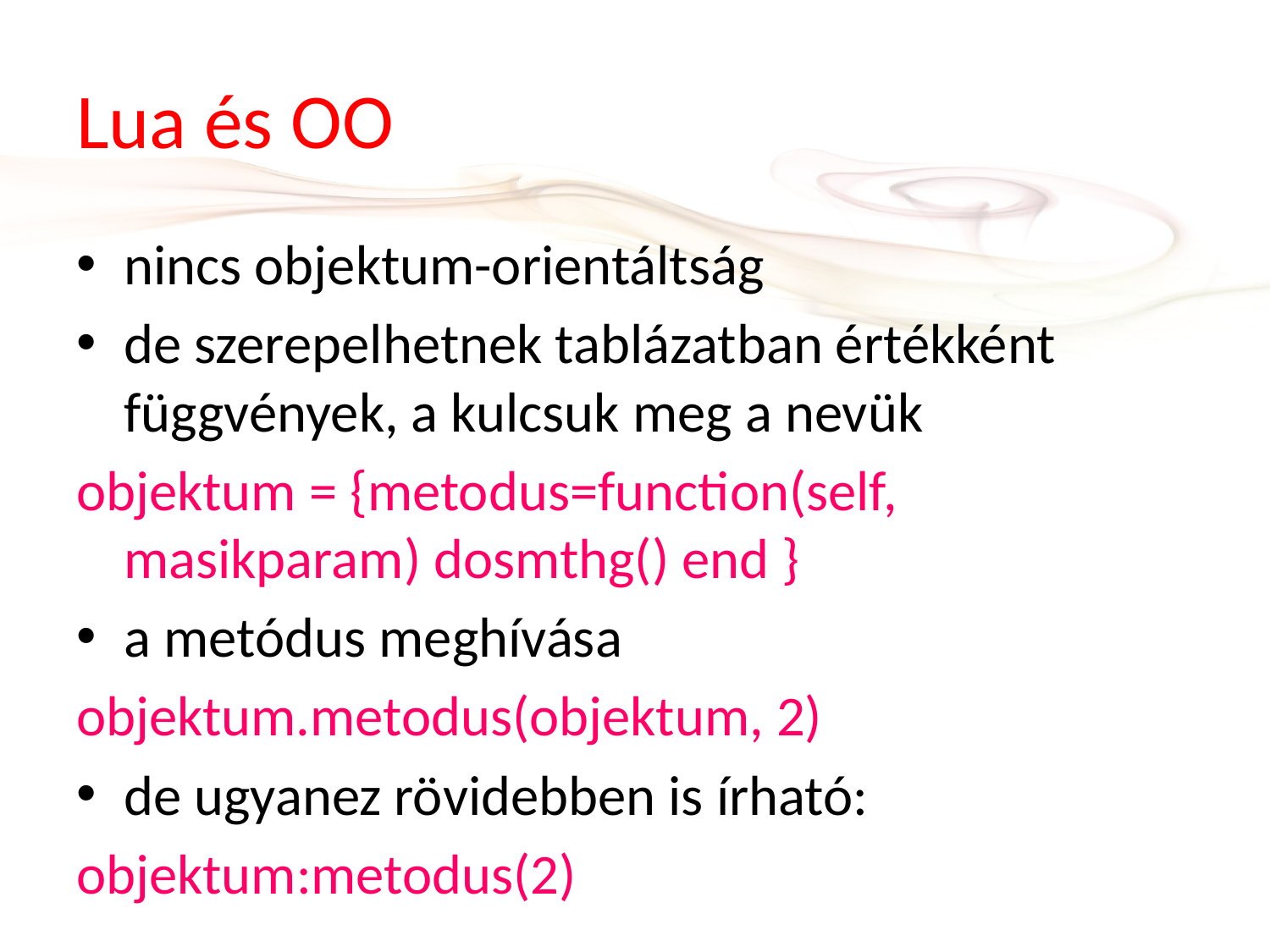

# Lua és OO
nincs objektum-orientáltság
de szerepelhetnek tablázatban értékként függvények, a kulcsuk meg a nevük
objektum = {metodus=function(self, masikparam) dosmthg() end }
a metódus meghívása
objektum.metodus(objektum, 2)
de ugyanez rövidebben is írható:
objektum:metodus(2)